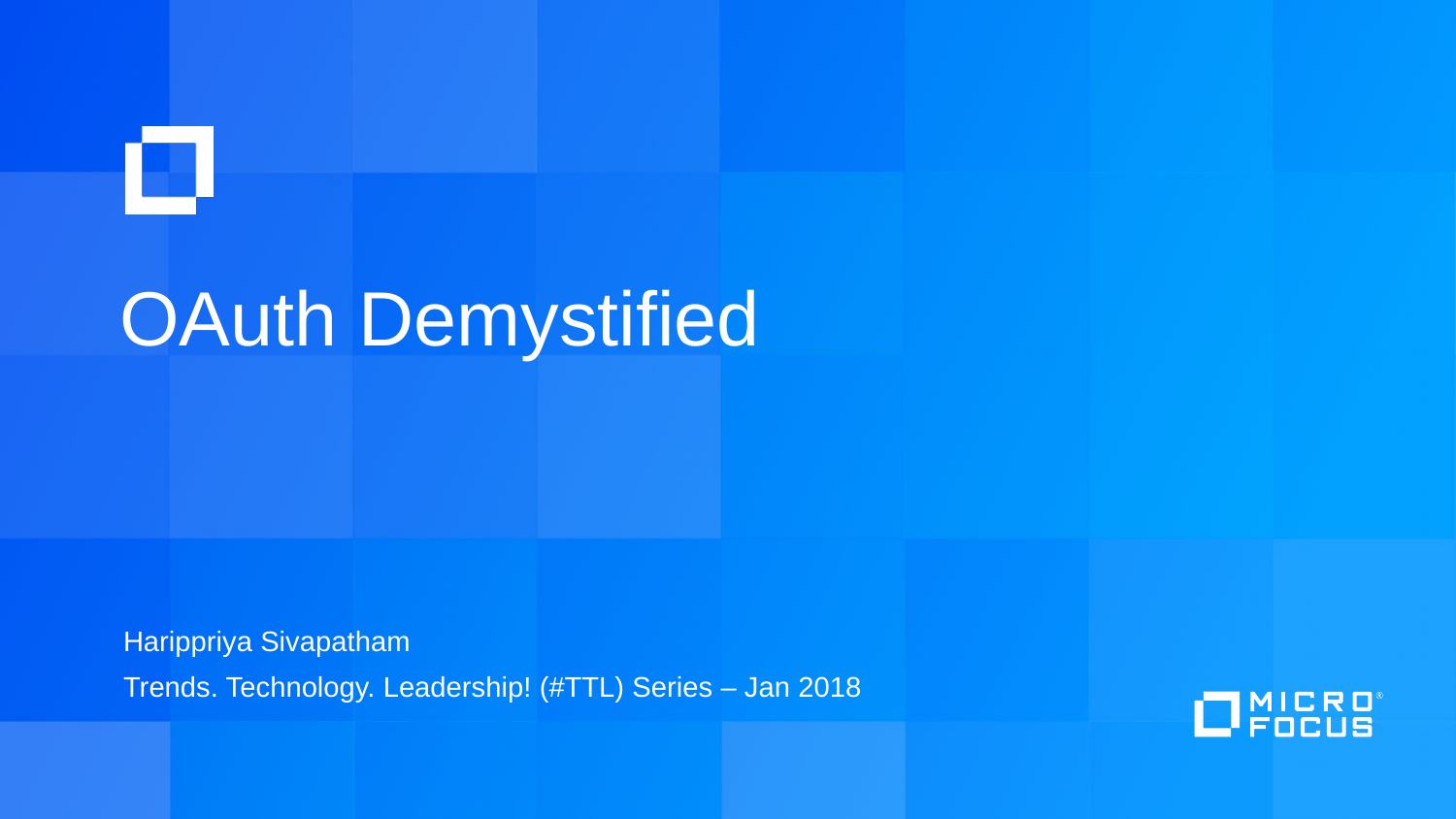

# OAuth Demystified
Harippriya Sivapatham
Trends. Technology. Leadership! (#TTL) Series – Jan 2018